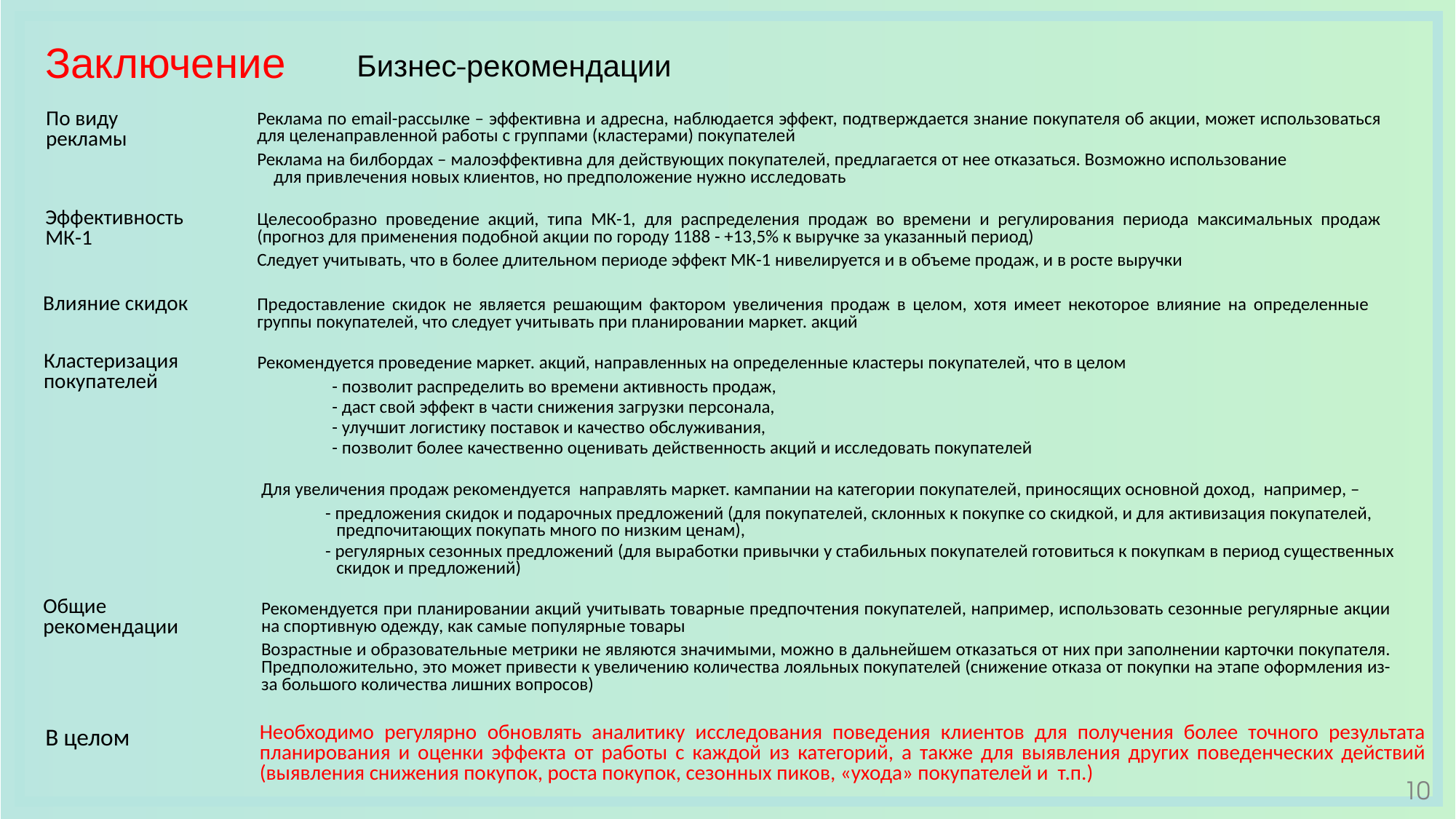

Заключение
Бизнес-рекомендации
По виду рекламы
Реклама по email-рассылке – эффективна и адресна, наблюдается эффект, подтверждается знание покупателя об акции, может использоваться для целенаправленной работы с группами (кластерами) покупателей
Реклама на билбордах – малоэффективна для действующих покупателей, предлагается от нее отказаться. Возможно использование                           для привлечения новых клиентов, но предположение нужно исследовать
Эффективность МК-1
Целесообразно проведение акций, типа МК-1, для распределения продаж во времени и регулирования периода максимальных продаж (прогноз для применения подобной акции по городу 1188 - +13,5% к выручке за указанный период)
Следует учитывать, что в более длительном периоде эффект МК-1 нивелируется и в объеме продаж, и в росте выручки
Влияние скидок
Предоставление скидок не является решающим фактором увеличения продаж в целом, хотя имеет некоторое влияние на определенные группы покупателей, что следует учитывать при планировании маркет. акций
Кластеризация покупателей
Рекомендуется проведение маркет. акций, направленных на определенные кластеры покупателей, что в целом
- позволит распределить во времени активность продаж,
- даст свой эффект в части снижения загрузки персонала,
- улучшит логистику поставок и качество обслуживания,
- позволит более качественно оценивать действенность акций и исследовать покупателей
Для увеличения продаж рекомендуется  направлять маркет. кампании на категории покупателей, приносящих основной доход,  например, –
- предложения скидок и подарочных предложений (для покупателей, склонных к покупке со скидкой, и для активизация покупателей, предпочитающих покупать много по низким ценам),
- регулярных сезонных предложений (для выработки привычки у стабильных покупателей готовиться к покупкам в период существенных скидок и предложений)
Общие рекомендации
Рекомендуется при планировании акций учитывать товарные предпочтения покупателей, например, использовать сезонные регулярные акции на спортивную одежду, как самые популярные товары
Возрастные и образовательные метрики не являются значимыми, можно в дальнейшем отказаться от них при заполнении карточки покупателя. Предположительно, это может привести к увеличению количества лояльных покупателей (снижение отказа от покупки на этапе оформления из-за большого количества лишних вопросов)
Необходимо регулярно обновлять аналитику исследования поведения клиентов для получения более точного результата планирования и оценки эффекта от работы с каждой из категорий, а также для выявления других поведенческих действий (выявления снижения покупок, роста покупок, сезонных пиков, «ухода» покупателей и  т.п.)
В целом
10